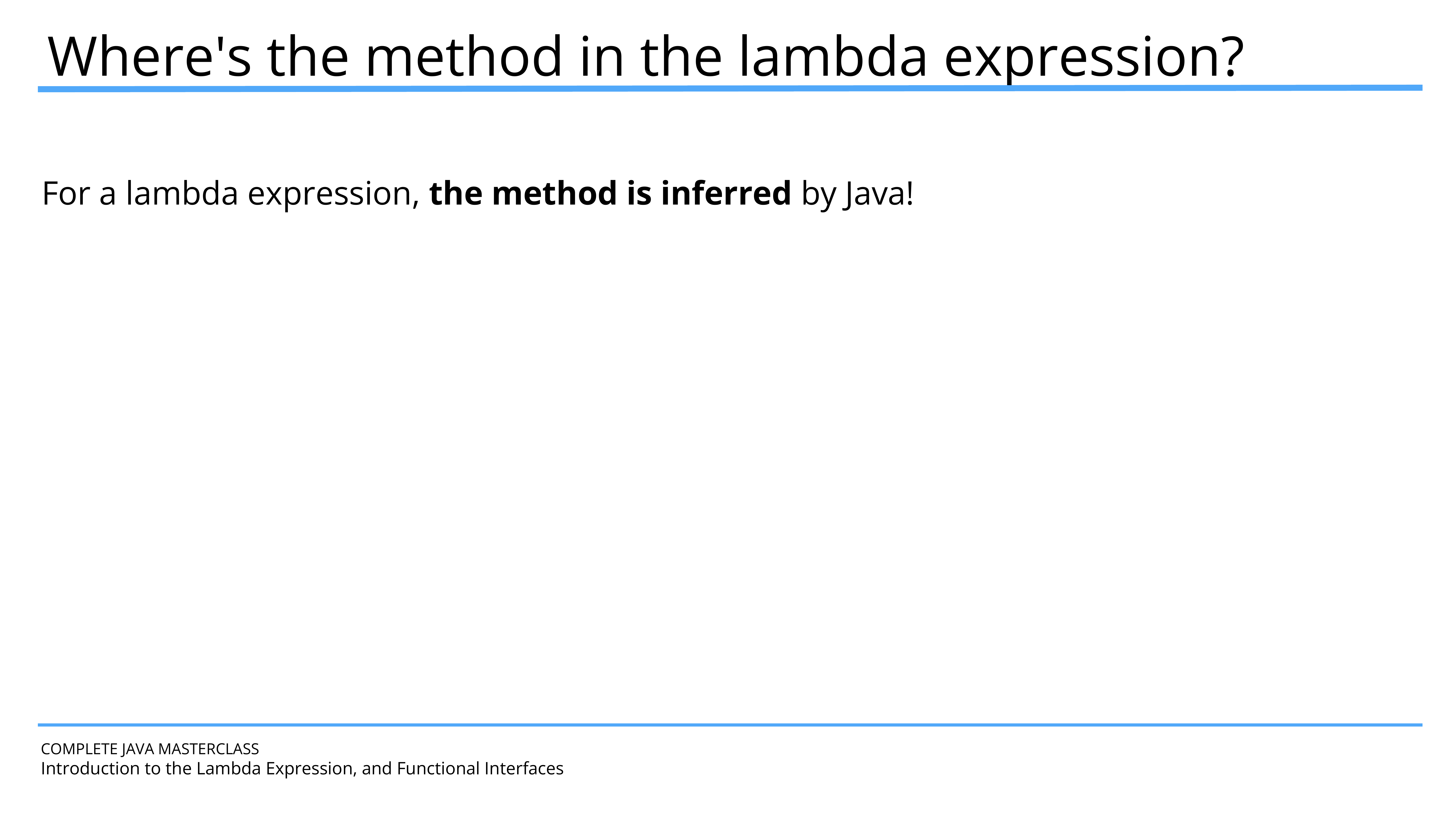

Where's the method in the lambda expression?

For a lambda expression, the method is inferred by Java!

COMPLETE JAVA MASTERCLASS
Introduction to the Lambda Expression, and Functional Interfaces